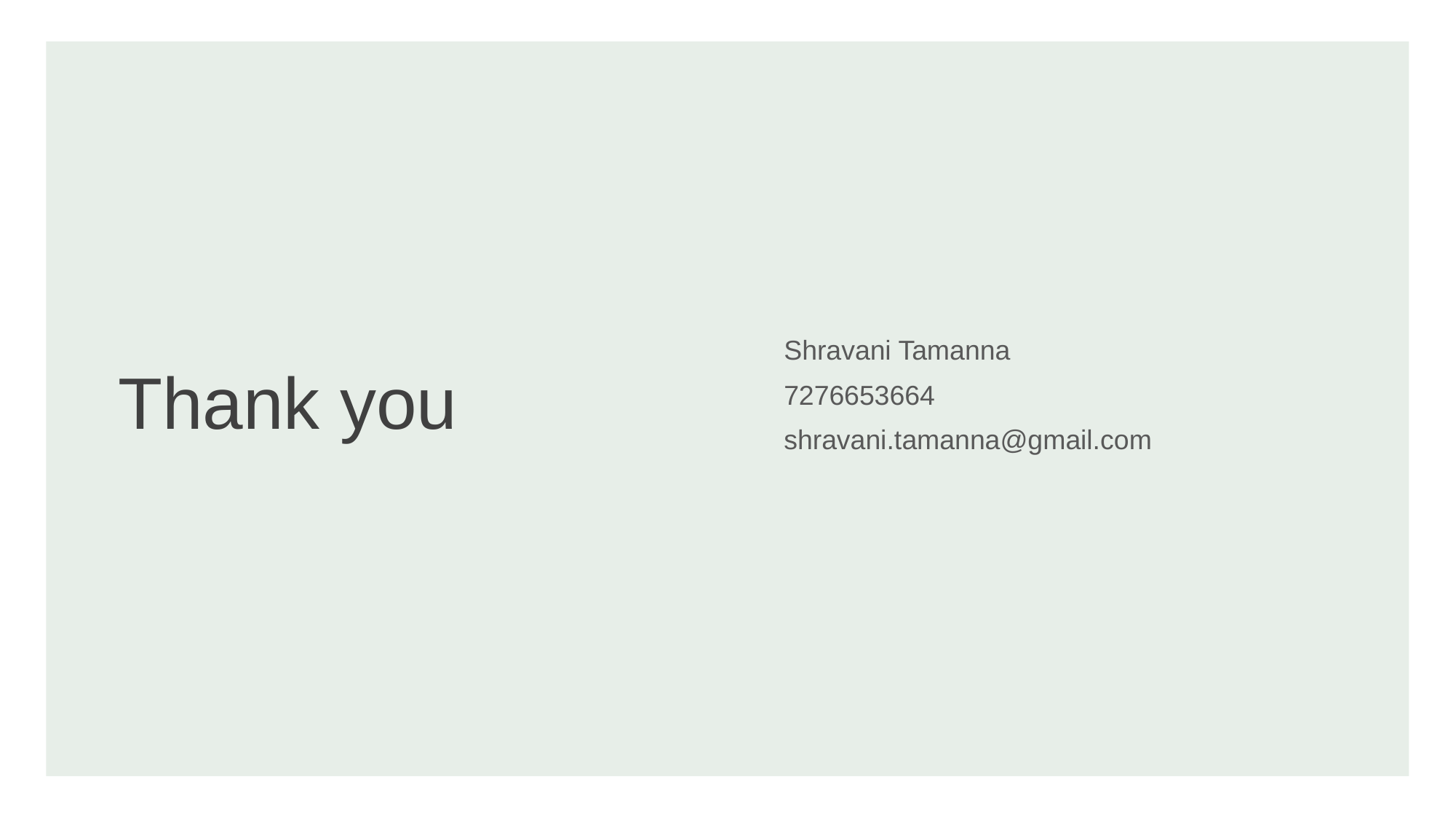

# Thank you
Shravani Tamanna
7276653664
shravani.tamanna@gmail.com